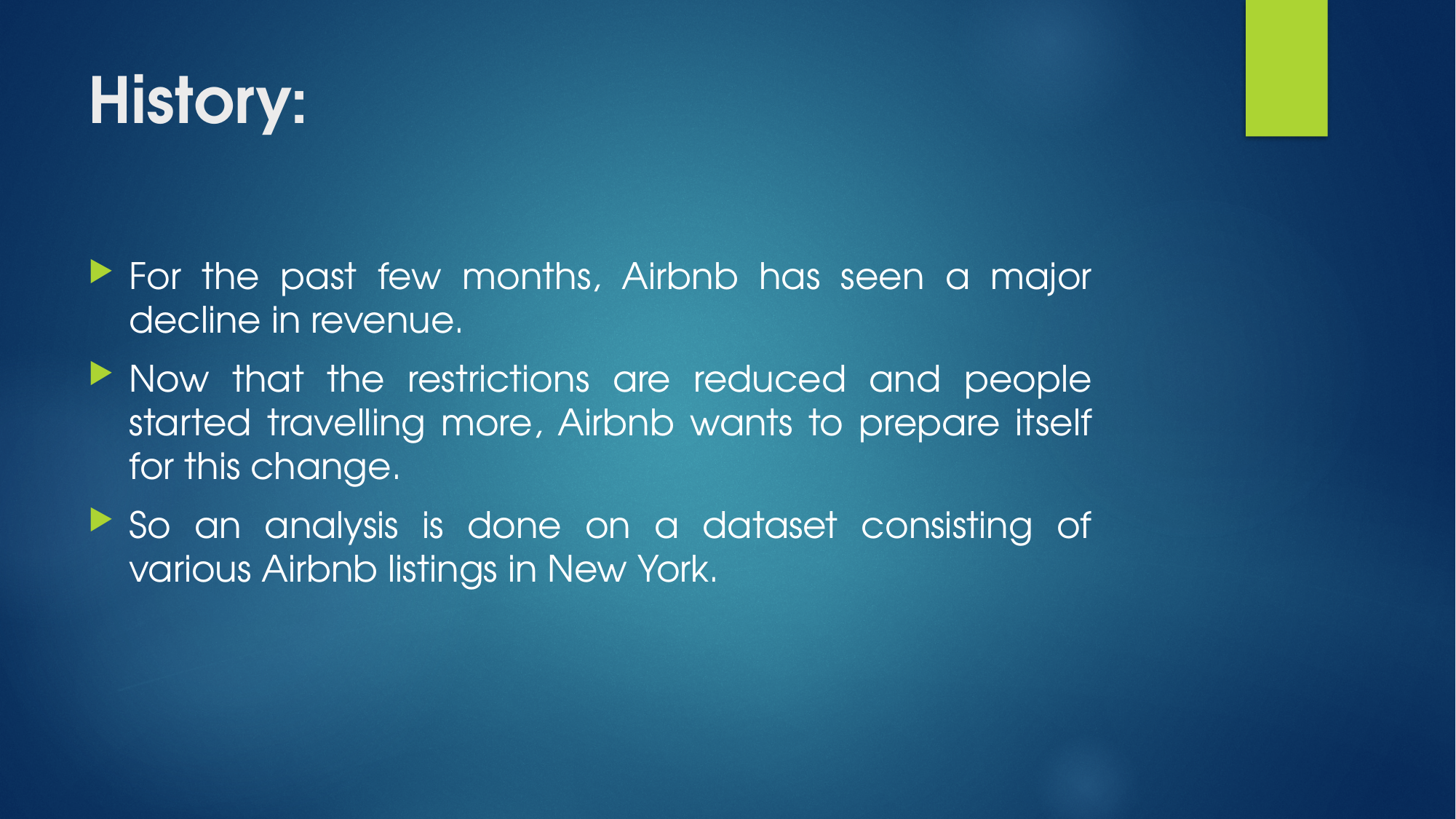

# History:
For the past few months, Airbnb has seen a major decline in revenue.
Now that the restrictions are reduced and people started travelling more, Airbnb wants to prepare itself for this change.
So an analysis is done on a dataset consisting of various Airbnb listings in New York.